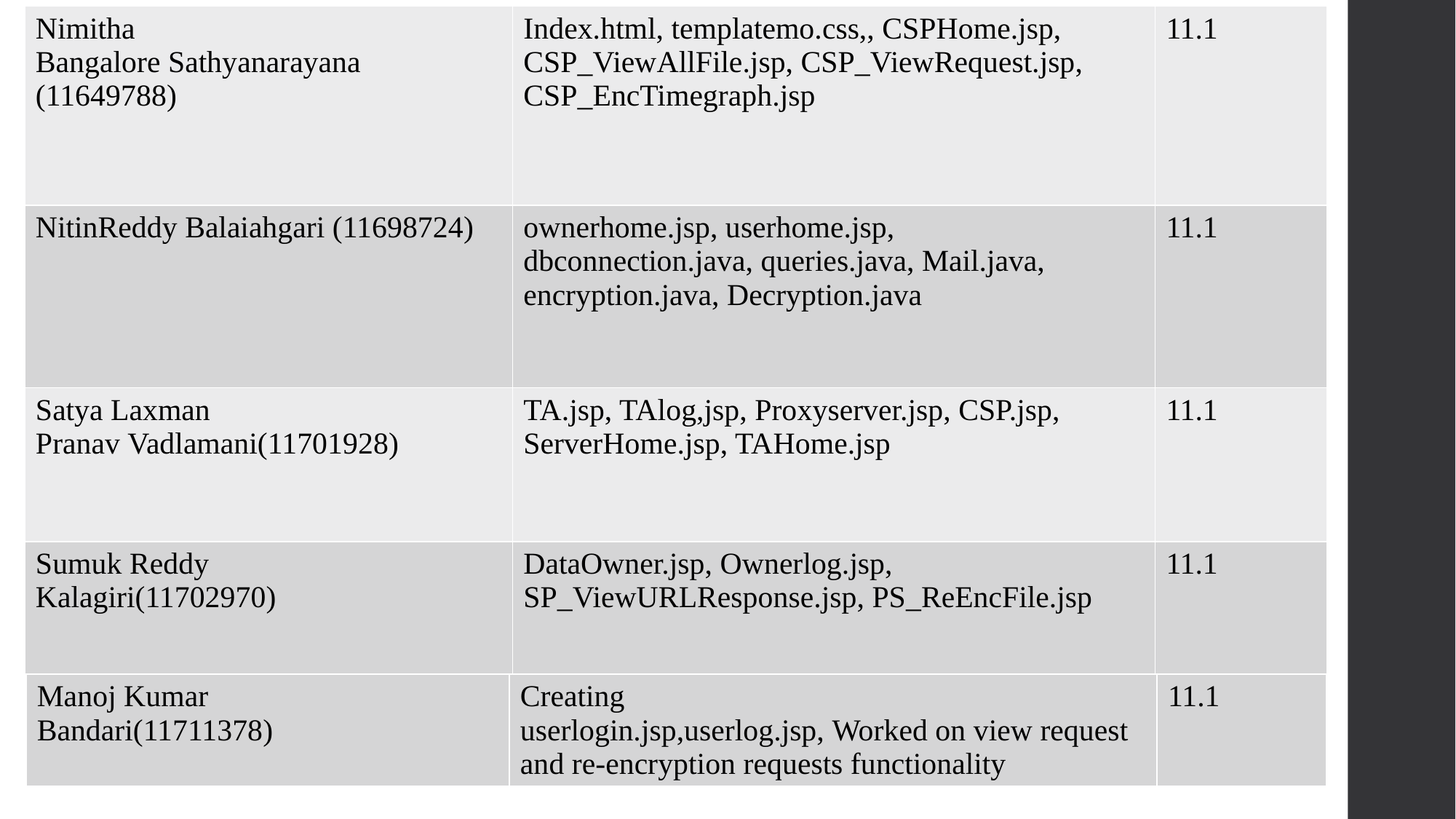

| Nimitha       Bangalore Sathyanarayana (11649788) | Index.html, templatemo.css,, CSPHome.jsp, CSP\_ViewAllFile.jsp, CSP\_ViewRequest.jsp, CSP\_EncTimegraph.jsp | 11.1 |
| --- | --- | --- |
| NitinReddy Balaiahgari (11698724) | ownerhome.jsp, userhome.jsp, dbconnection.java, queries.java, Mail.java, encryption.java, Decryption.java | 11.1 |
| Satya Laxman     Pranav Vadlamani(11701928) | TA.jsp, TAlog,jsp, Proxyserver.jsp, CSP.jsp, ServerHome.jsp, TAHome.jsp | 11.1 |
| Sumuk Reddy Kalagiri(11702970) | DataOwner.jsp, Ownerlog.jsp, SP\_ViewURLResponse.jsp, PS\_ReEncFile.jsp | 11.1 |
| Manoj Kumar  Bandari(11711378) | Creating userlogin.jsp,userlog.jsp, Worked on view request and re-encryption requests functionality | 11.1 |
| --- | --- | --- |